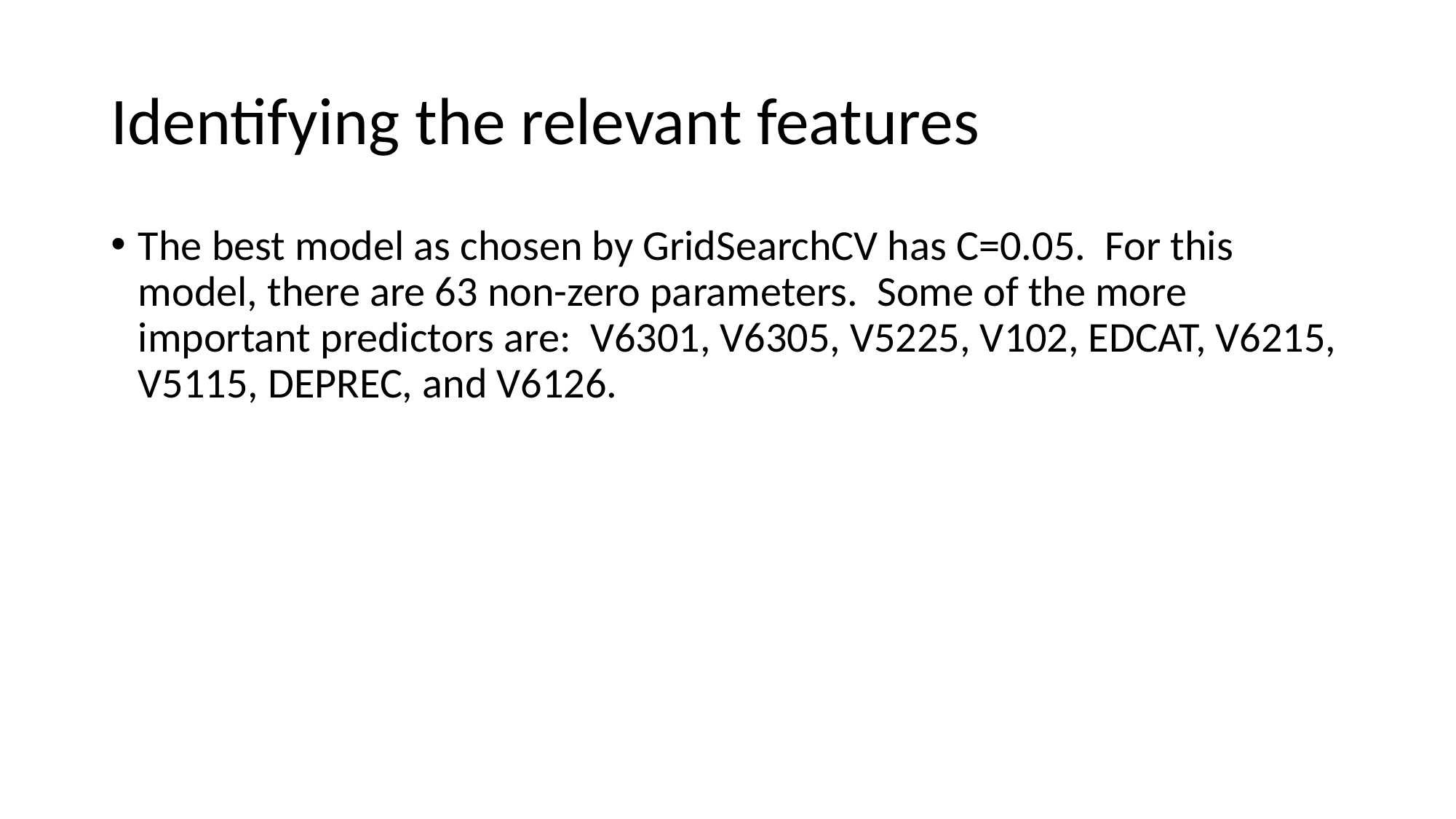

# Identifying the relevant features
The best model as chosen by GridSearchCV has C=0.05.  For this model, there are 63 non-zero parameters.  Some of the more important predictors are:  V6301, V6305, V5225, V102, EDCAT, V6215, V5115, DEPREC, and V6126.